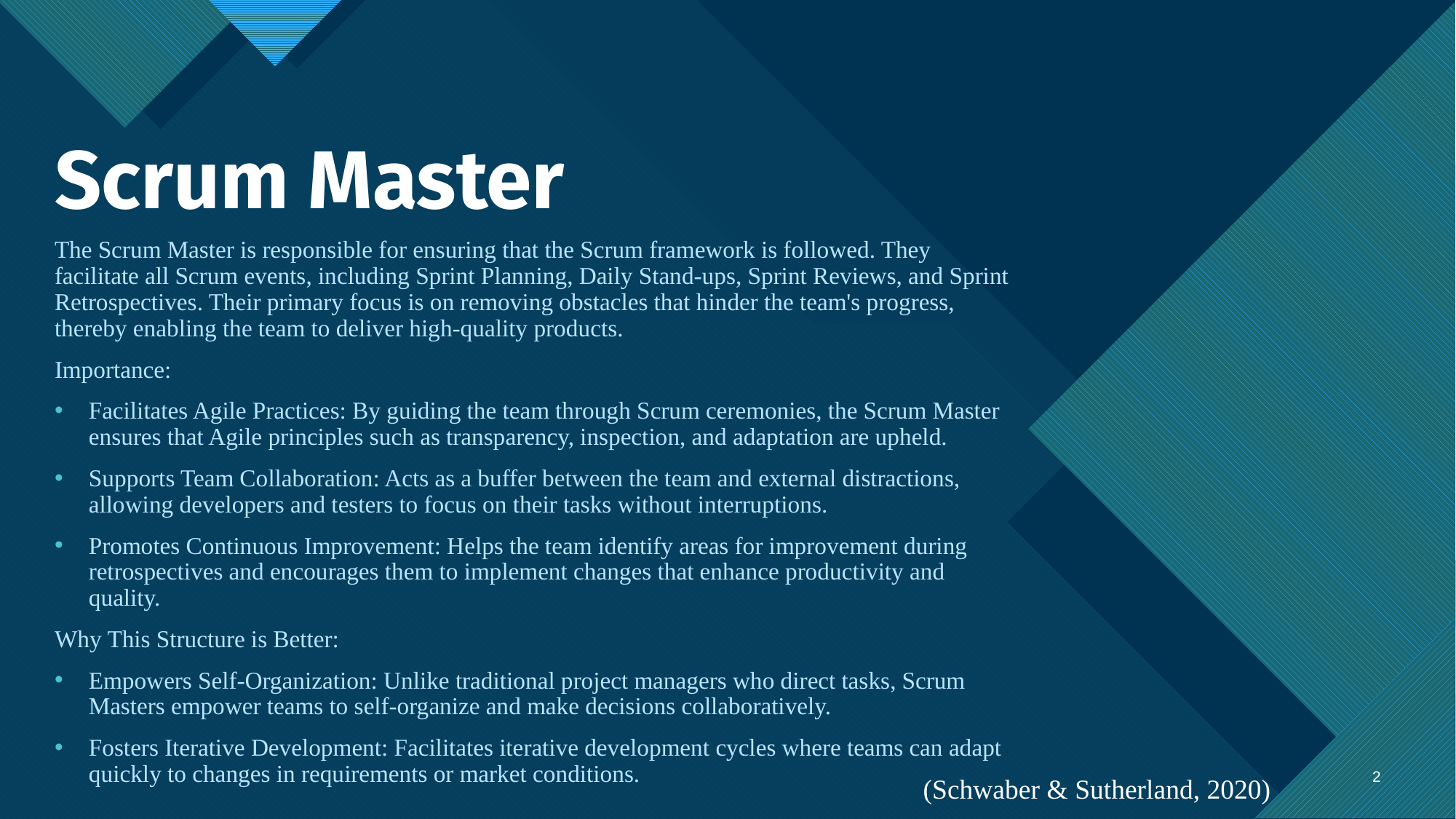

# Scrum Master
The Scrum Master is responsible for ensuring that the Scrum framework is followed. They facilitate all Scrum events, including Sprint Planning, Daily Stand-ups, Sprint Reviews, and Sprint Retrospectives. Their primary focus is on removing obstacles that hinder the team's progress, thereby enabling the team to deliver high-quality products.
Importance:
Facilitates Agile Practices: By guiding the team through Scrum ceremonies, the Scrum Master ensures that Agile principles such as transparency, inspection, and adaptation are upheld.
Supports Team Collaboration: Acts as a buffer between the team and external distractions, allowing developers and testers to focus on their tasks without interruptions.
Promotes Continuous Improvement: Helps the team identify areas for improvement during retrospectives and encourages them to implement changes that enhance productivity and quality.
Why This Structure is Better:
Empowers Self-Organization: Unlike traditional project managers who direct tasks, Scrum Masters empower teams to self-organize and make decisions collaboratively.
Fosters Iterative Development: Facilitates iterative development cycles where teams can adapt quickly to changes in requirements or market conditions.
2
(Schwaber & Sutherland, 2020)